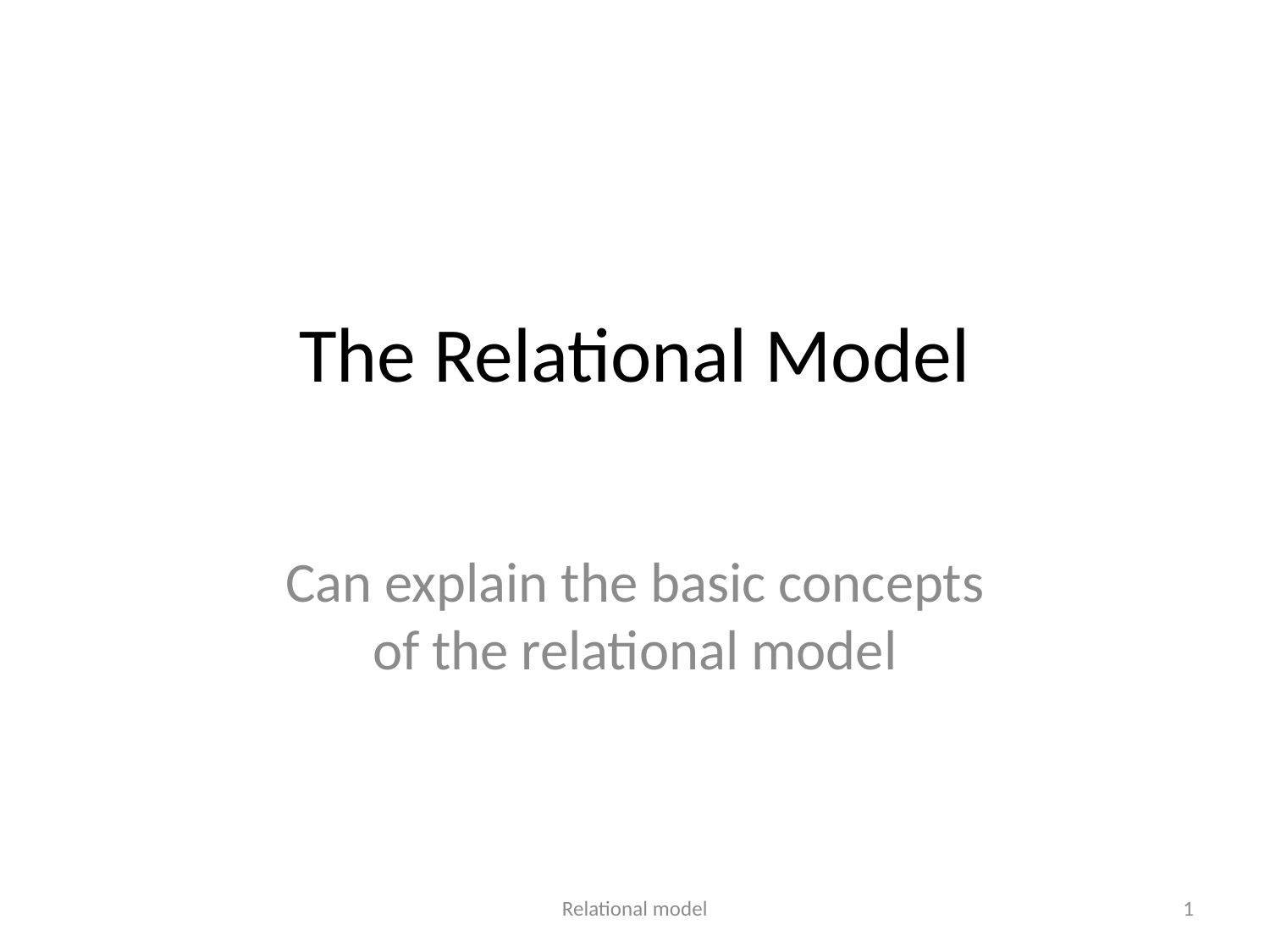

# The Relational Model
Can explain the basic concepts
of the relational model

Relational model
1